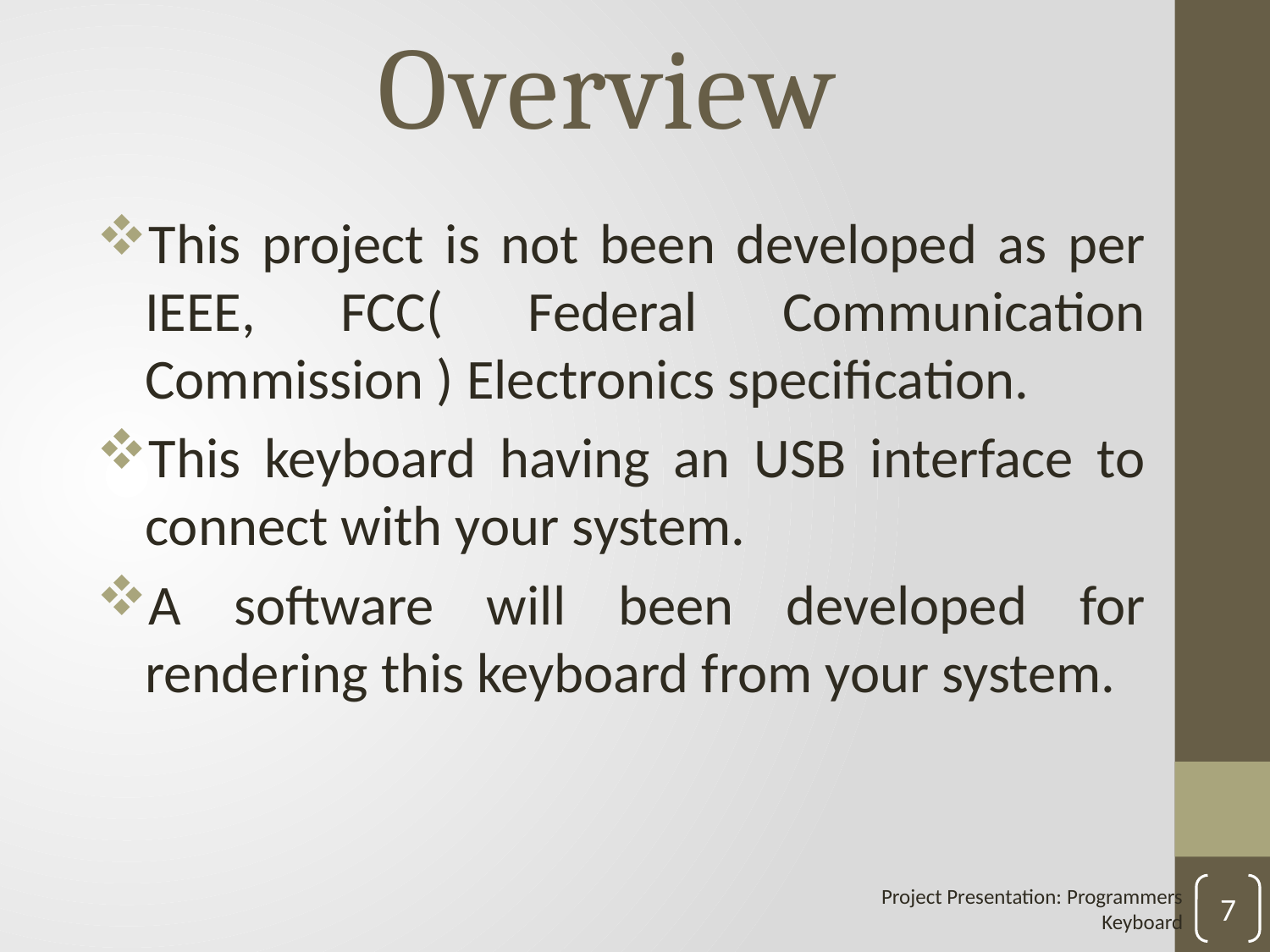

Overview
This project is not been developed as per IEEE, FCC( Federal Communication Commission ) Electronics specification.
This keyboard having an USB interface to connect with your system.
A software will been developed for rendering this keyboard from your system.
Project Presentation: Programmers Keyboard
7